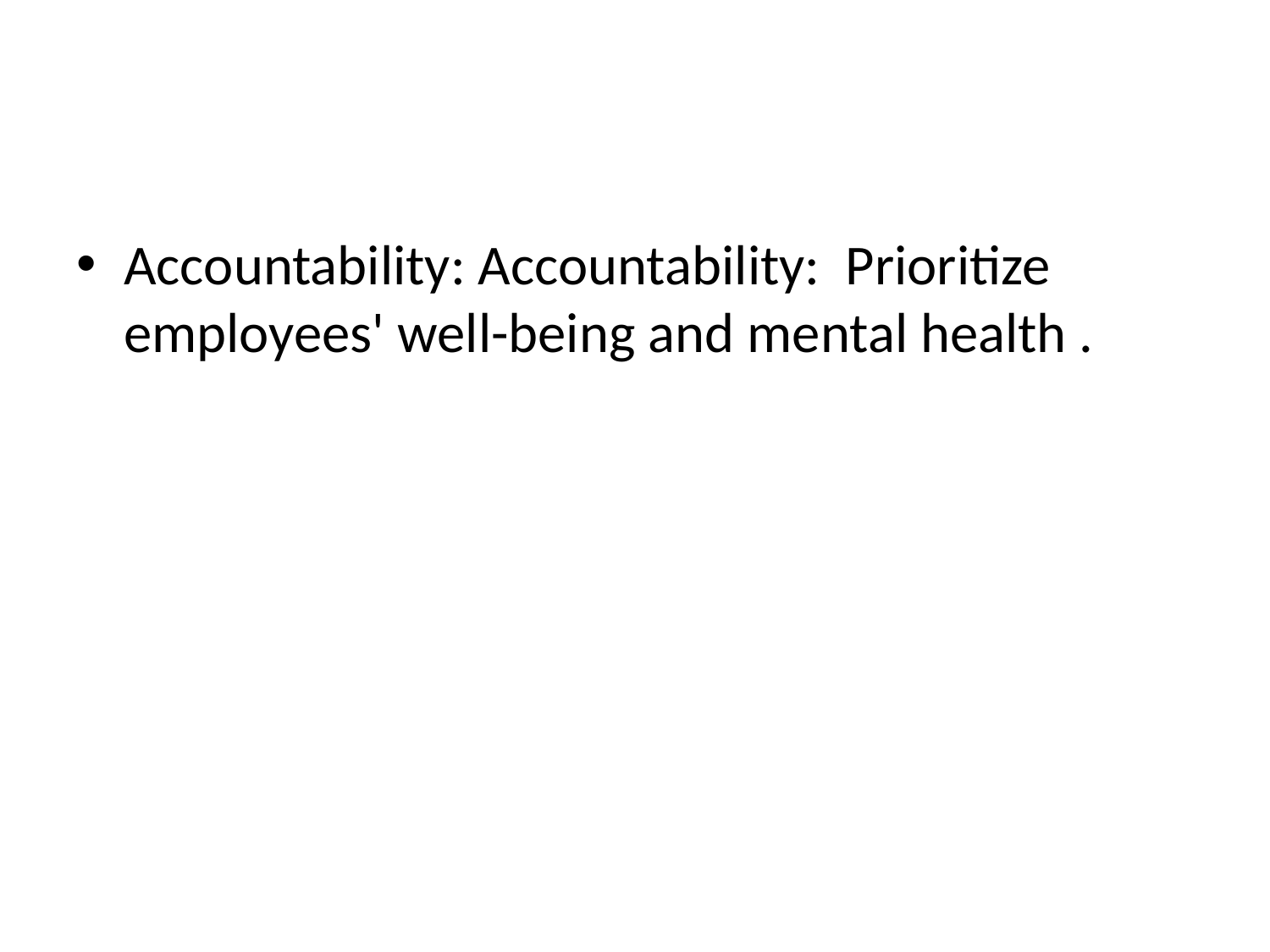

#
Accountability: Accountability:  Prioritize employees' well-being and mental health .